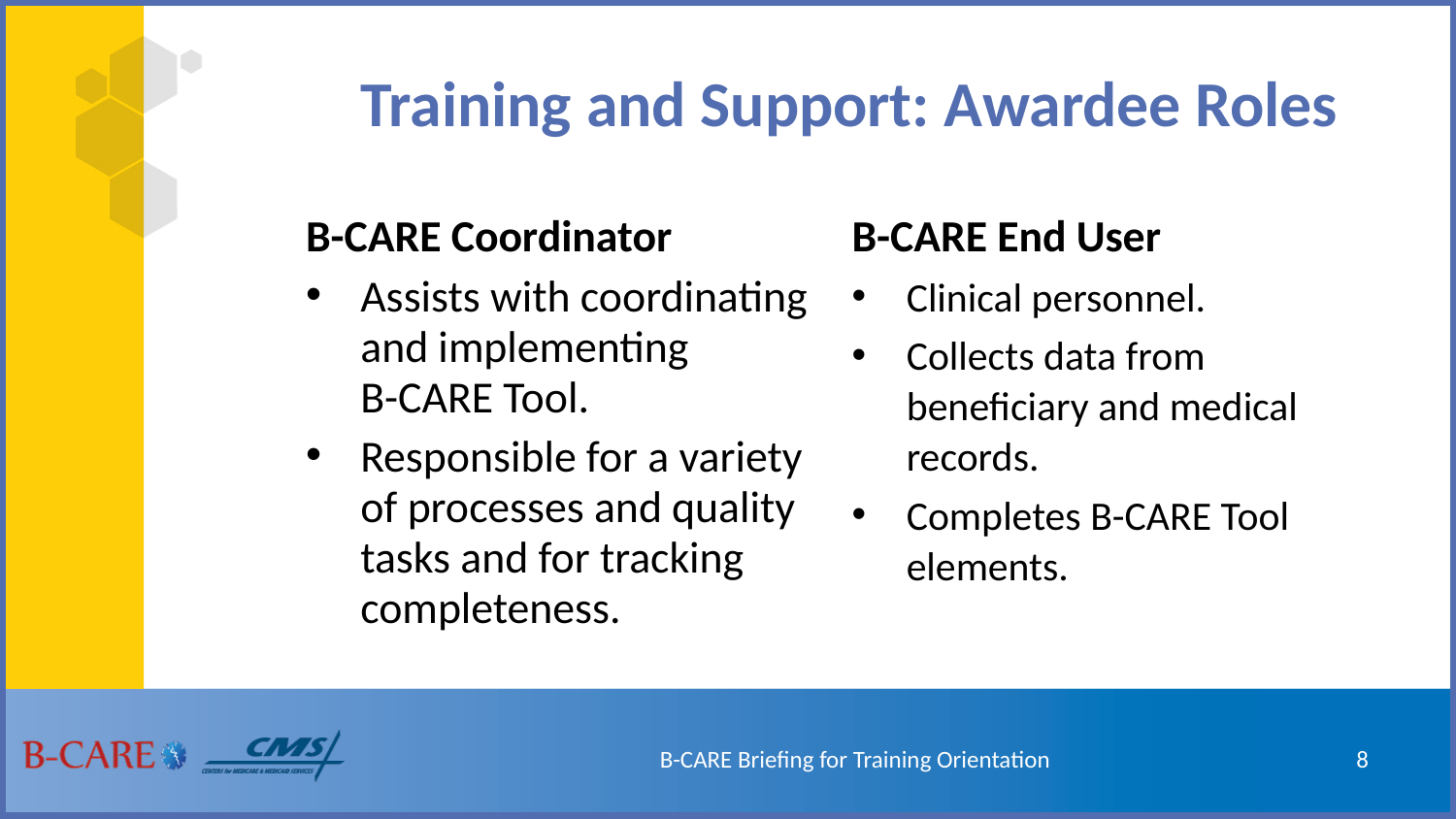

# Training and Support: Awardee Roles
B-CARE Coordinator
Assists with coordinating and implementing
B-CARE Tool.
Responsible for a variety of processes and quality tasks and for tracking completeness.
B-CARE End User
Clinical personnel.
Collects data from beneficiary and medical records.
Completes B-CARE Tool elements.
B-CARE Briefing for Training Orientation
8